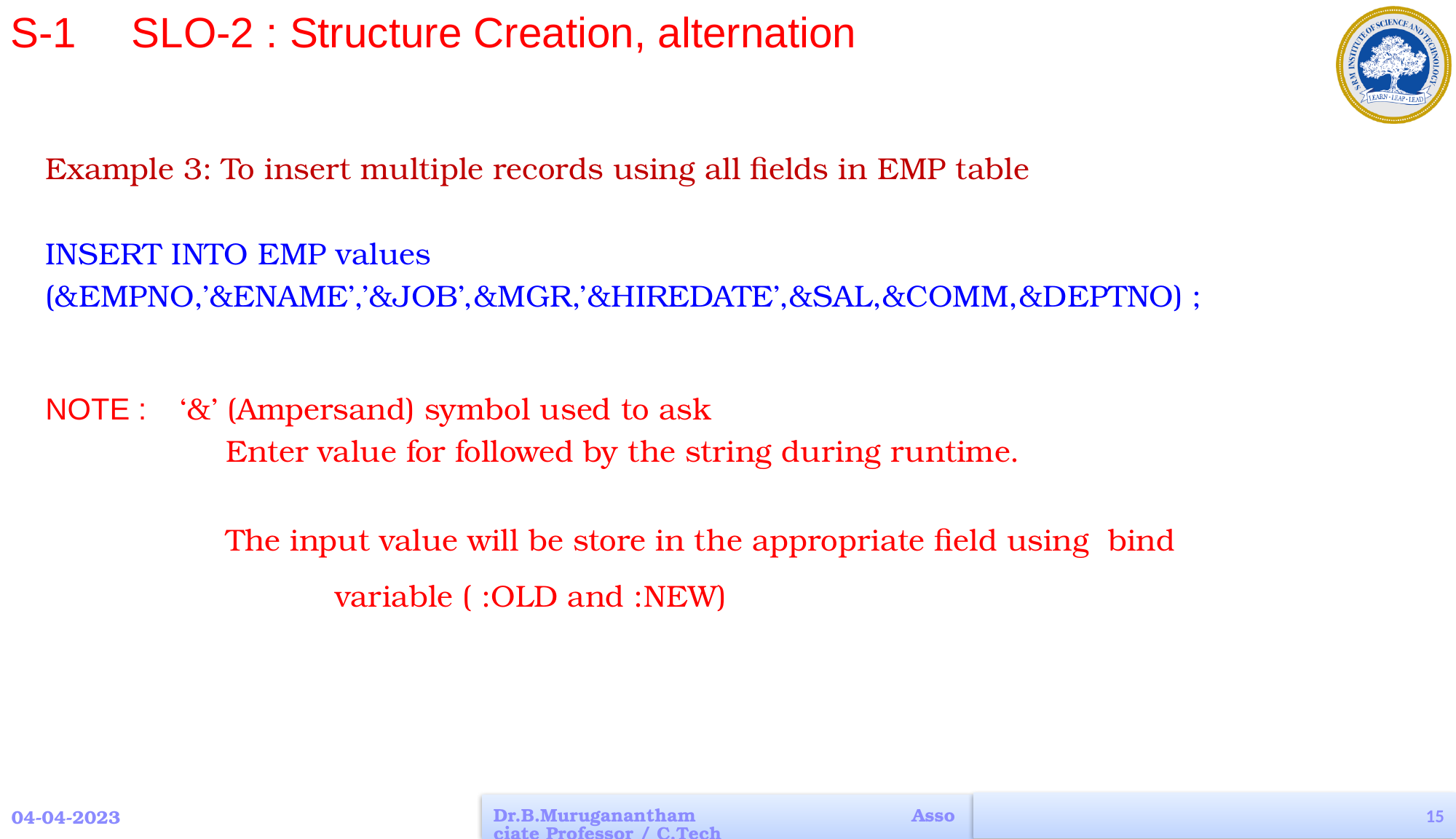

S-1 	 SLO-2 : Structure Creation, alternation

Example 3: To insert multiple records using all fields in EMP table

INSERT INTO EMP values
(&EMPNO,’&ENAME’,’&JOB’,&MGR,’&HIREDATE’,&SAL,&COMM,&DEPTNO) ;

NOTE :    ‘&’ (Ampersand) symbol used to ask
		   Enter value for followed by the string during runtime.

		   The input value will be store in the appropriate field using  bind 	   	   variable ( :OLD and :NEW)
15
04-04-2023
Dr.B.Muruganantham                                   Associate Professor / C.Tech